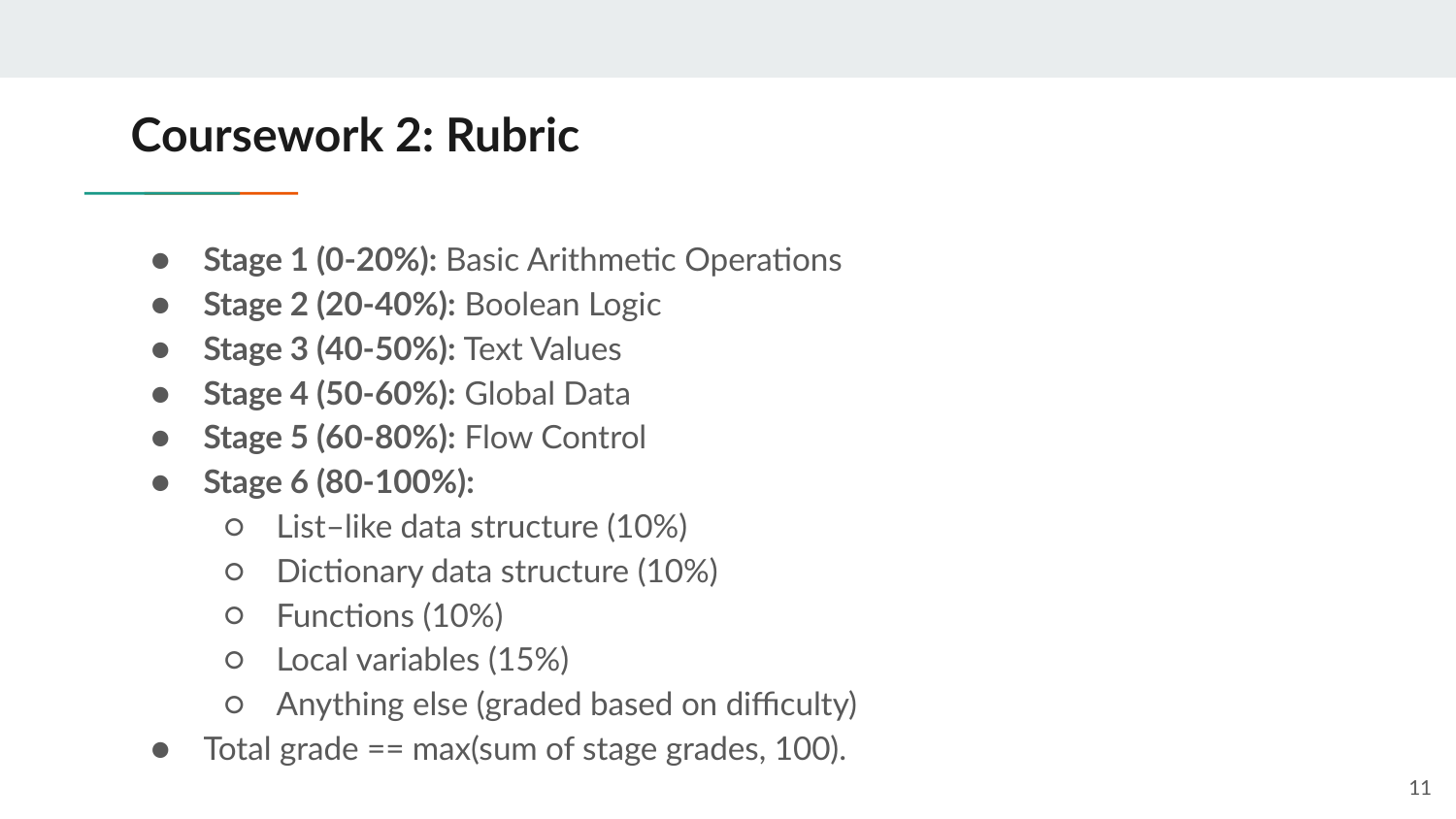

# Coursework 2: Rubric
Stage 1 (0-20%): Basic Arithmetic Operations
Stage 2 (20-40%): Boolean Logic
Stage 3 (40-50%): Text Values
Stage 4 (50-60%): Global Data
Stage 5 (60-80%): Flow Control
Stage 6 (80-100%):
List–like data structure (10%)
Dictionary data structure (10%)
Functions (10%)
Local variables (15%)
Anything else (graded based on difficulty)
Total grade == max(sum of stage grades, 100).
11